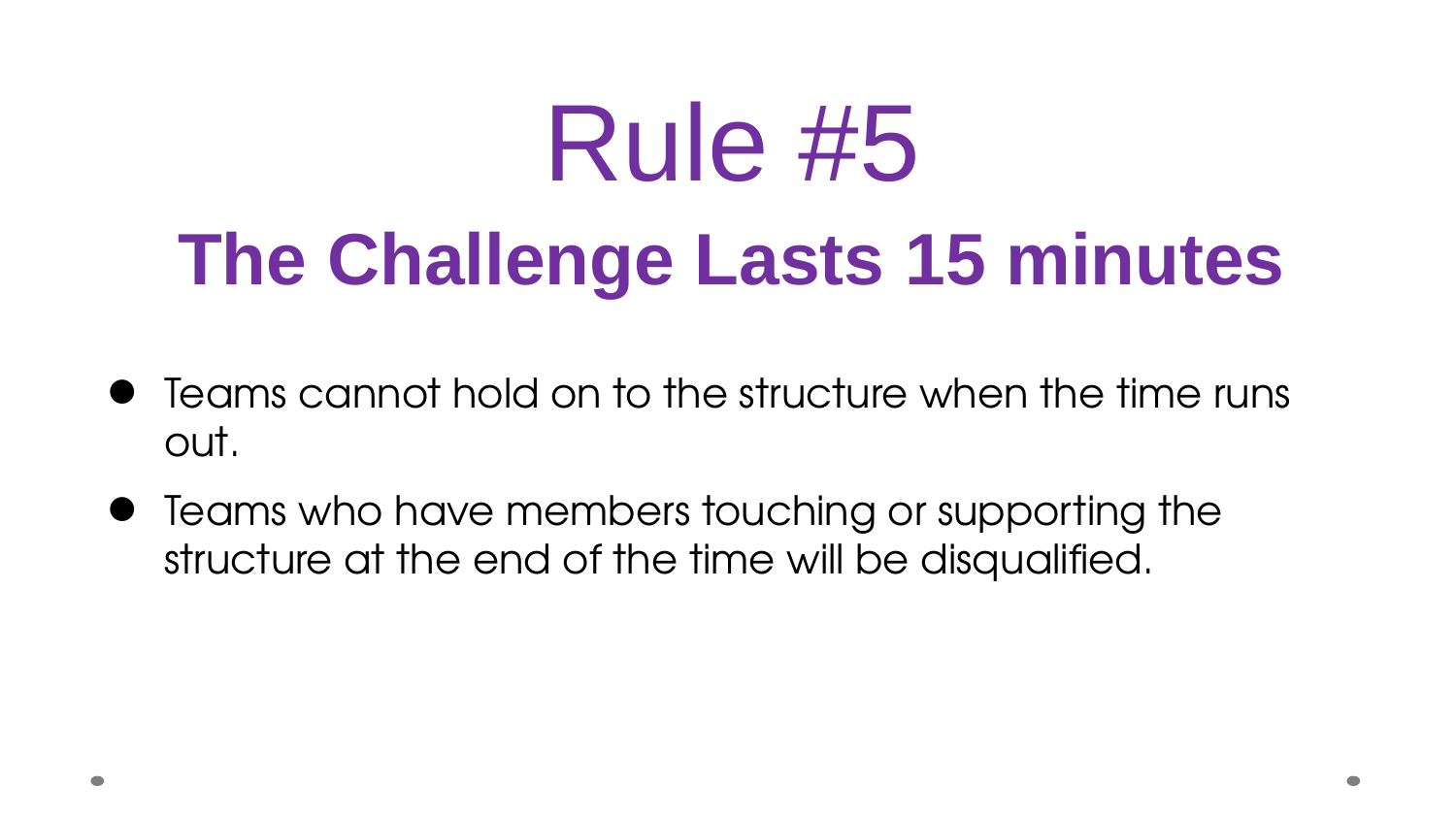

# Rule #5
The Challenge Lasts 15 minutes

Teams cannot hold on to the structure when the time runs out.
Teams who have members touching or supporting the structure at the end of the time will be disqualified.